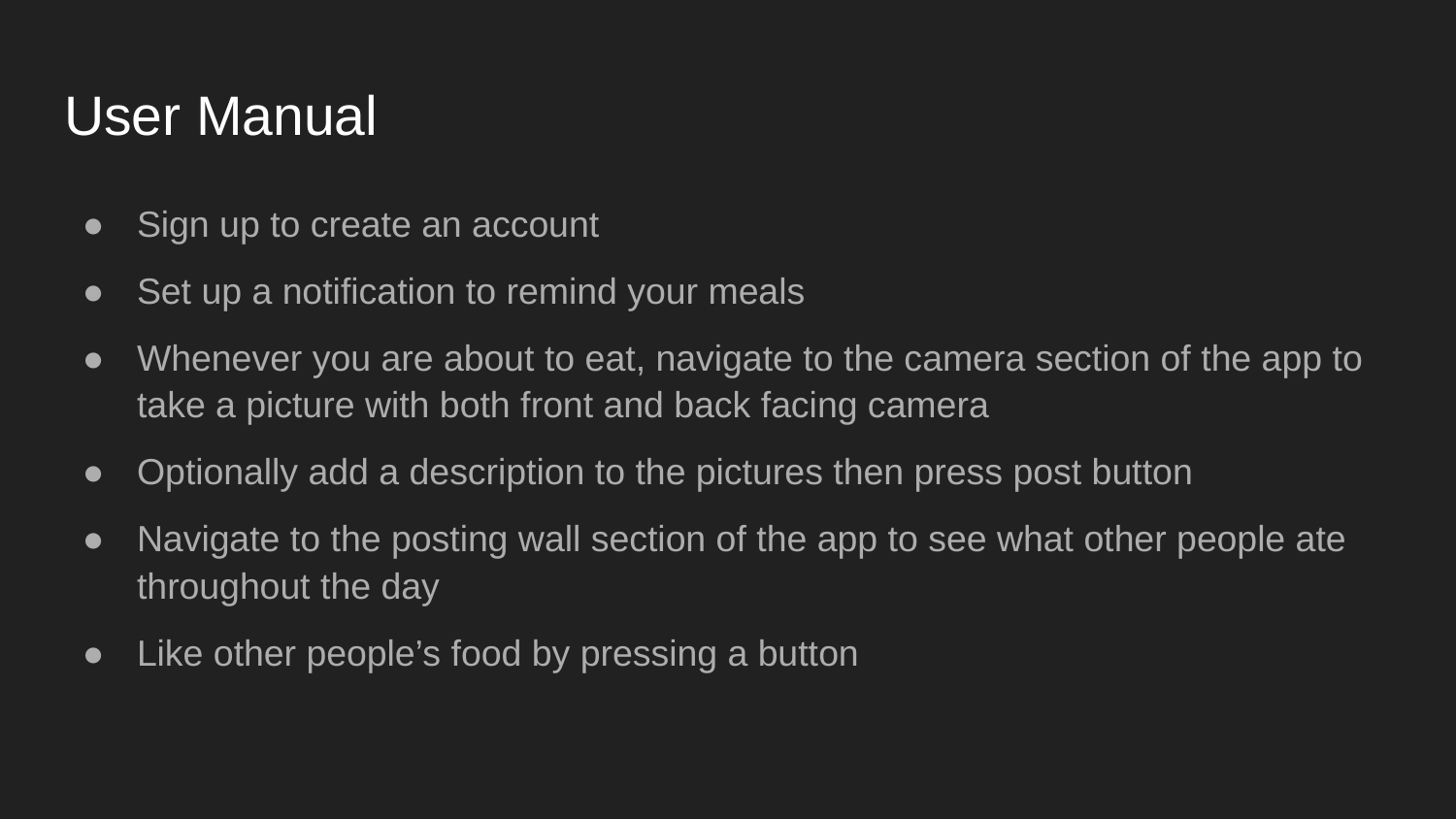

# User Manual
Sign up to create an account
Set up a notification to remind your meals
Whenever you are about to eat, navigate to the camera section of the app to take a picture with both front and back facing camera
Optionally add a description to the pictures then press post button
Navigate to the posting wall section of the app to see what other people ate throughout the day
Like other people’s food by pressing a button